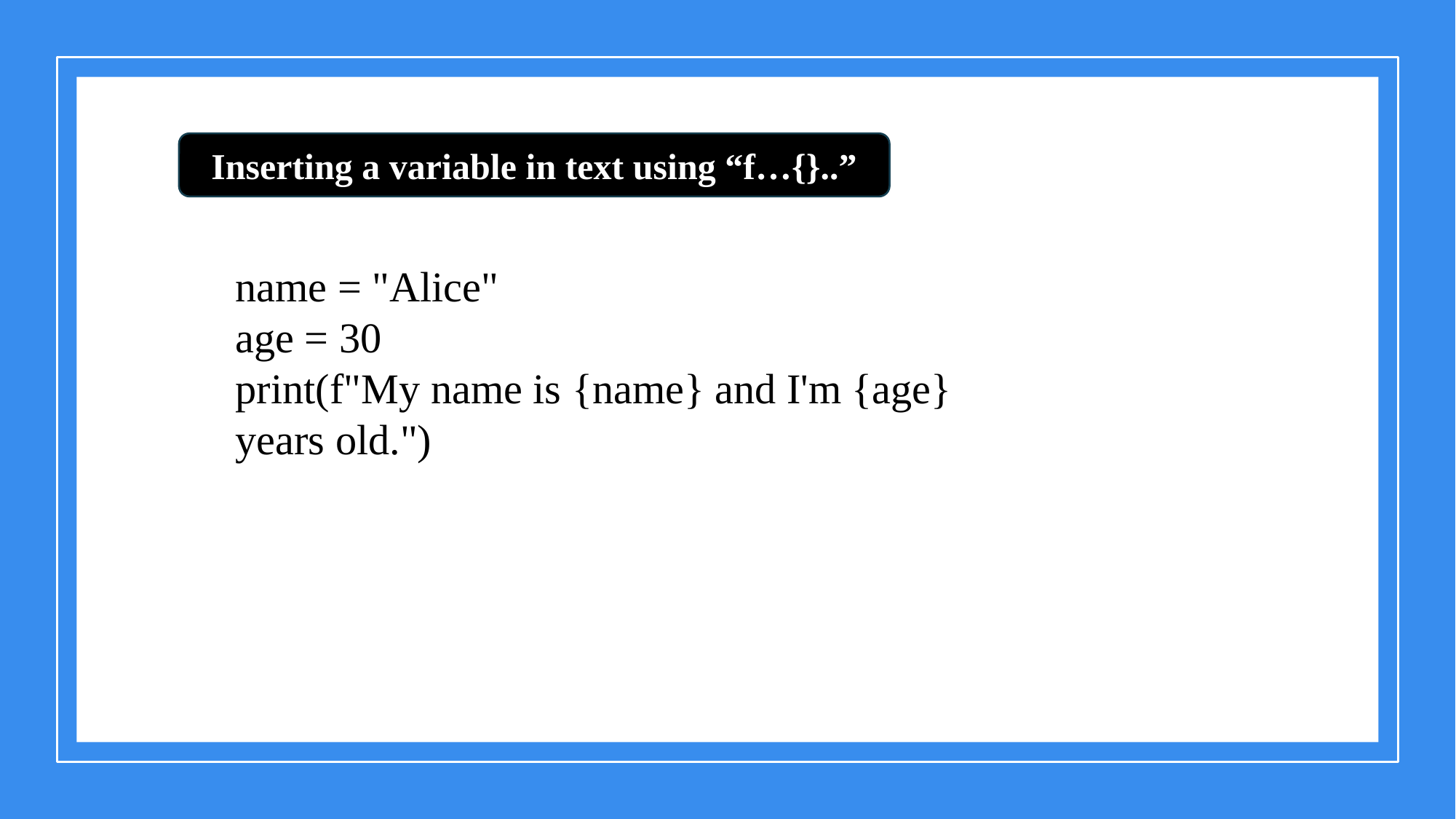

Inserting a variable in text using “f…{}..”
name = "Alice"
age = 30
print(f"My name is {name} and I'm {age} years old.")